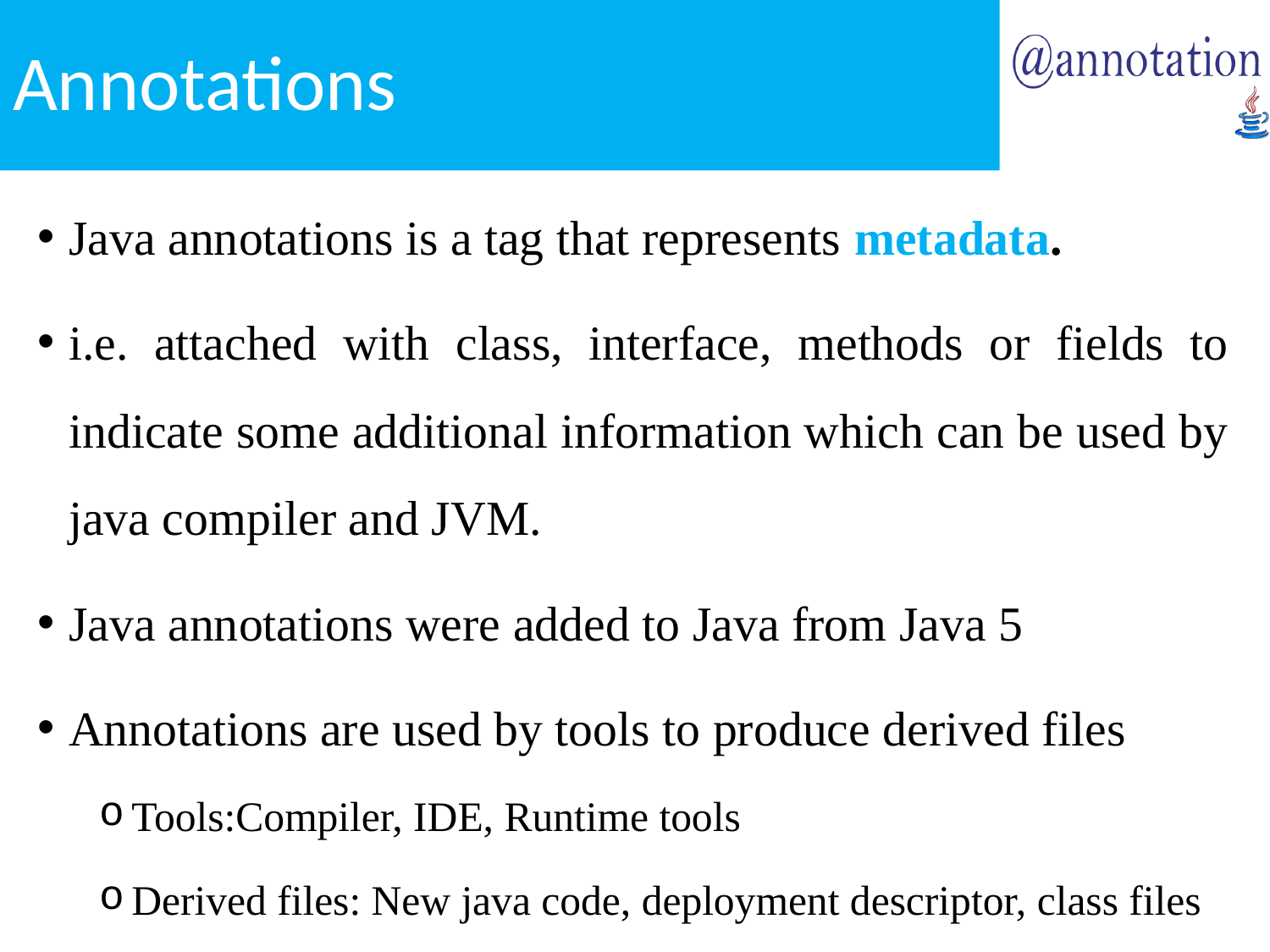

# Annotations
Java annotations is a tag that represents metadata.
i.e. attached with class, interface, methods or fields to indicate some additional information which can be used by java compiler and JVM.
Java annotations were added to Java from Java 5
Annotations are used by tools to produce derived files
Tools:Compiler, IDE, Runtime tools
Derived files: New java code, deployment descriptor, class files